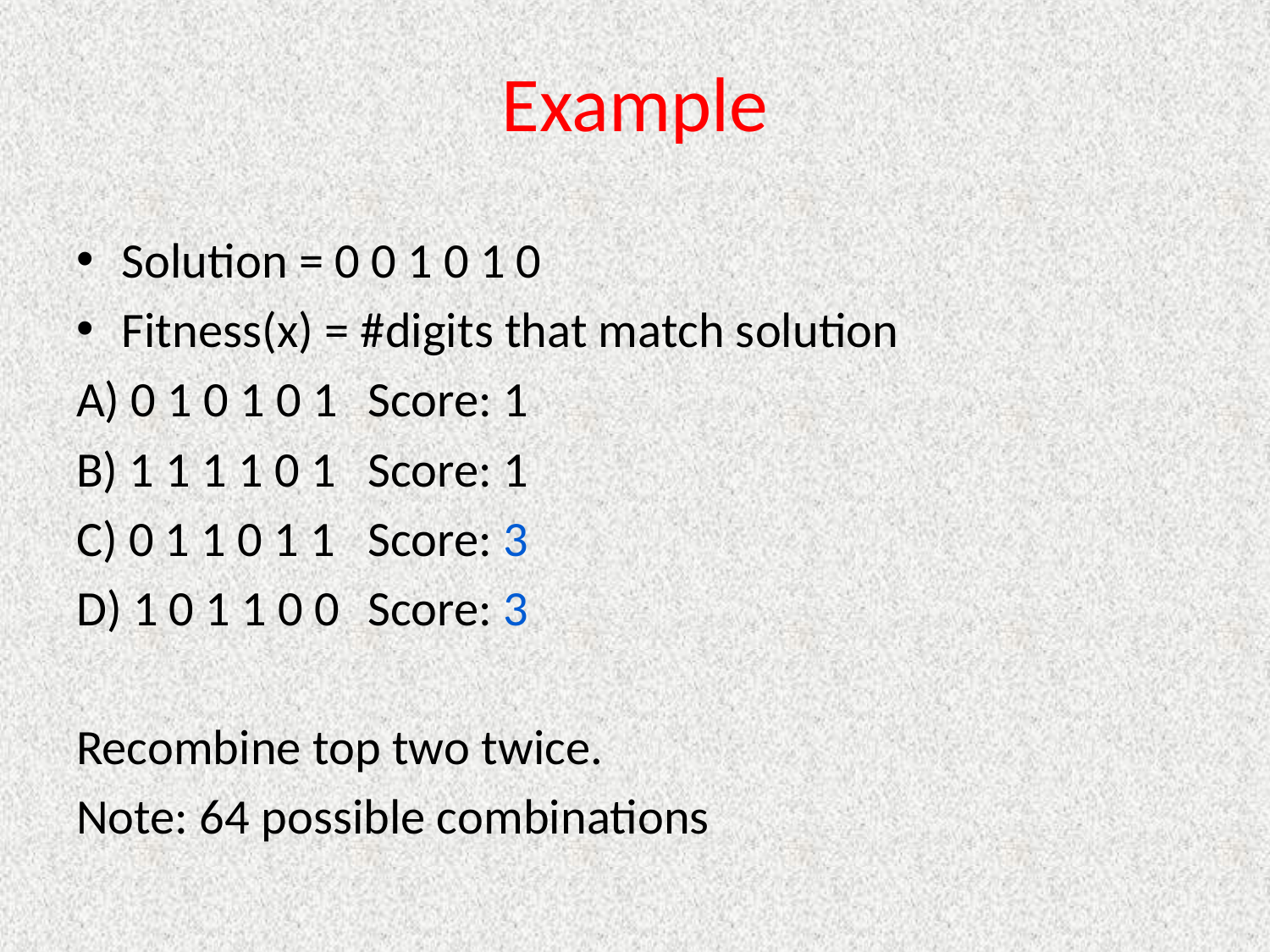

# Example
Solution = 0 0 1 0 1 0
Fitness(x) = #digits that match solution
A) 0 1 0 1 0 1	Score: 1
B) 1 1 1 1 0 1	Score: 1
C) 0 1 1 0 1 1	Score: 3
D) 1 0 1 1 0 0	Score: 3

Recombine top two twice.
Note: 64 possible combinations